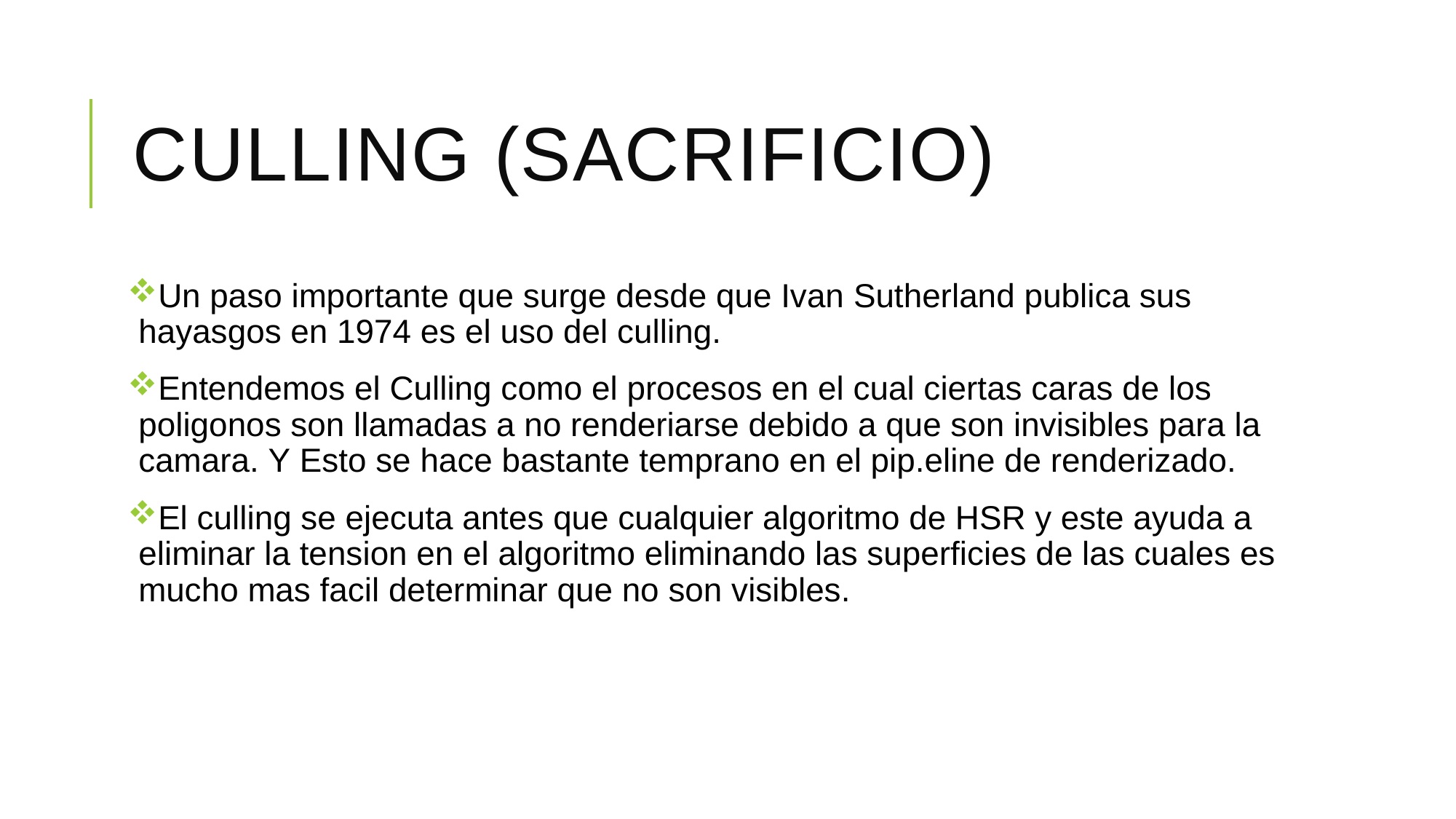

# Culling (Sacrificio)
Un paso importante que surge desde que Ivan Sutherland publica sus hayasgos en 1974 es el uso del culling.
Entendemos el Culling como el procesos en el cual ciertas caras de los poligonos son llamadas a no renderiarse debido a que son invisibles para la camara. Y Esto se hace bastante temprano en el pip.eline de renderizado.
El culling se ejecuta antes que cualquier algoritmo de HSR y este ayuda a eliminar la tension en el algoritmo eliminando las superficies de las cuales es mucho mas facil determinar que no son visibles.